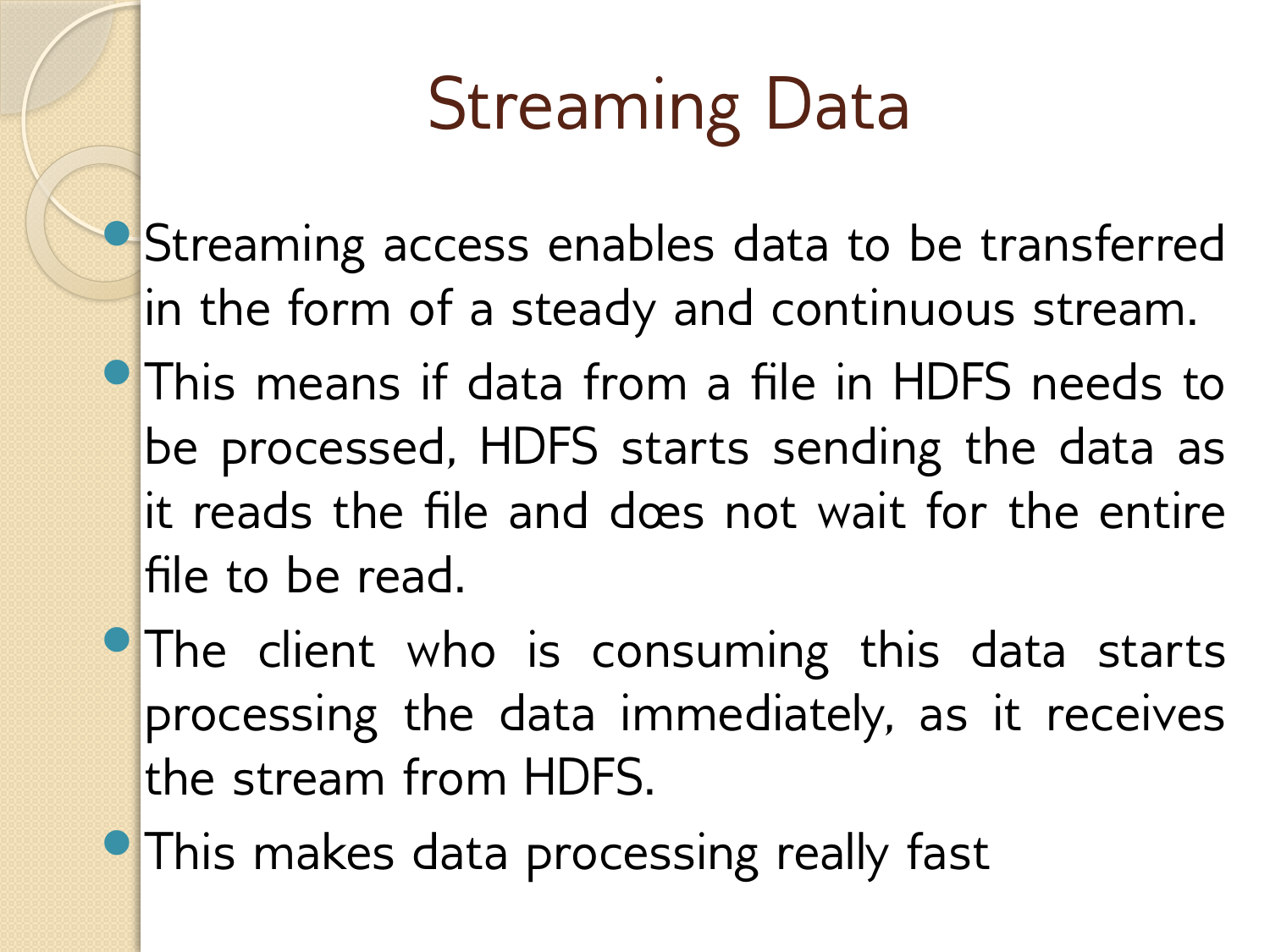

# Streaming Data
Streaming access enables data to be transferred in the form of a steady and continuous stream.
This means if data from a file in HDFS needs to be processed, HDFS starts sending the data as it reads the file and does not wait for the entire file to be read.
The client who is consuming this data starts processing the data immediately, as it receives the stream from HDFS.
This makes data processing really fast